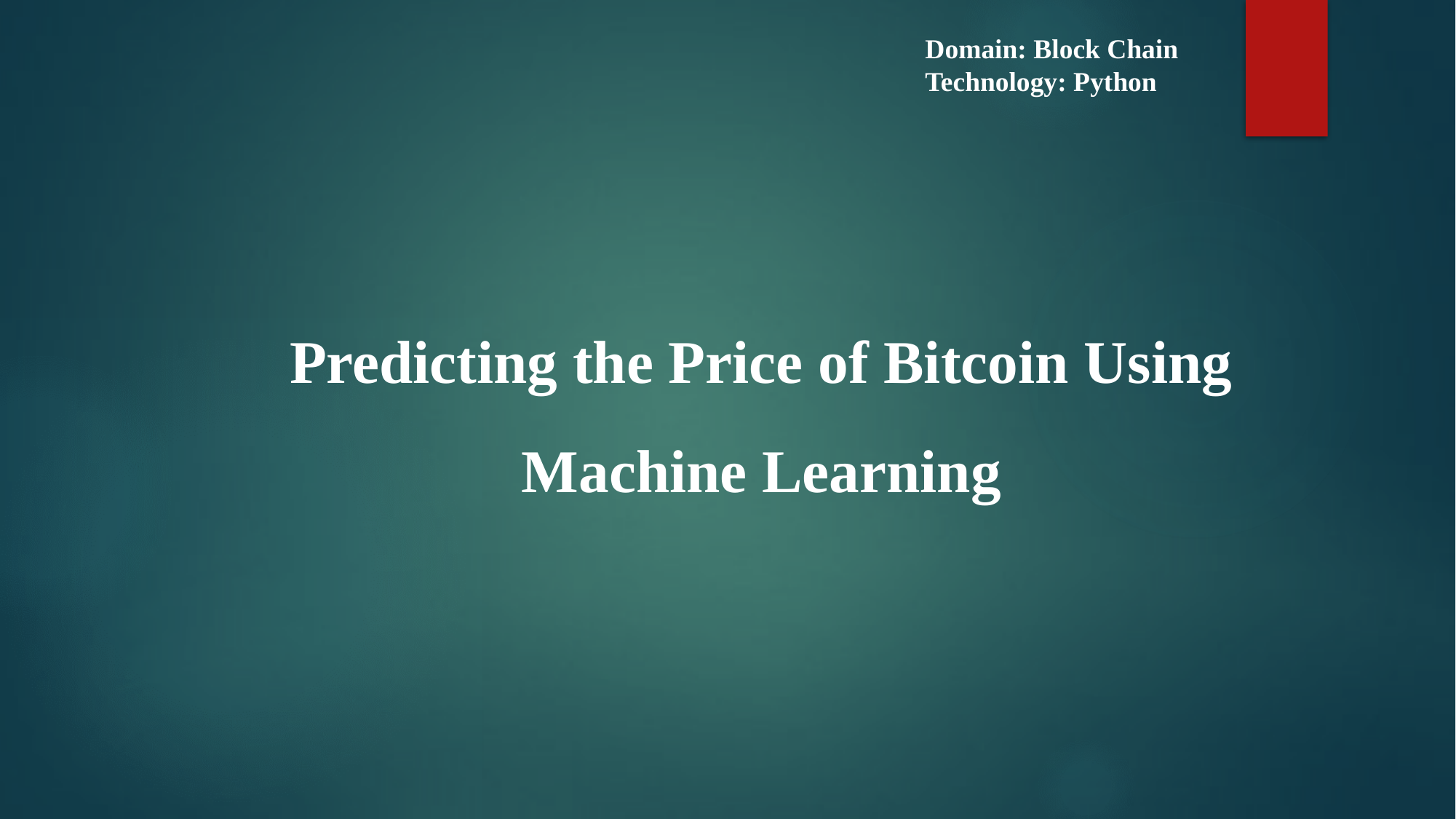

Domain: Block Chain
Technology: Python

Predicting the Price of Bitcoin Using Machine Learning